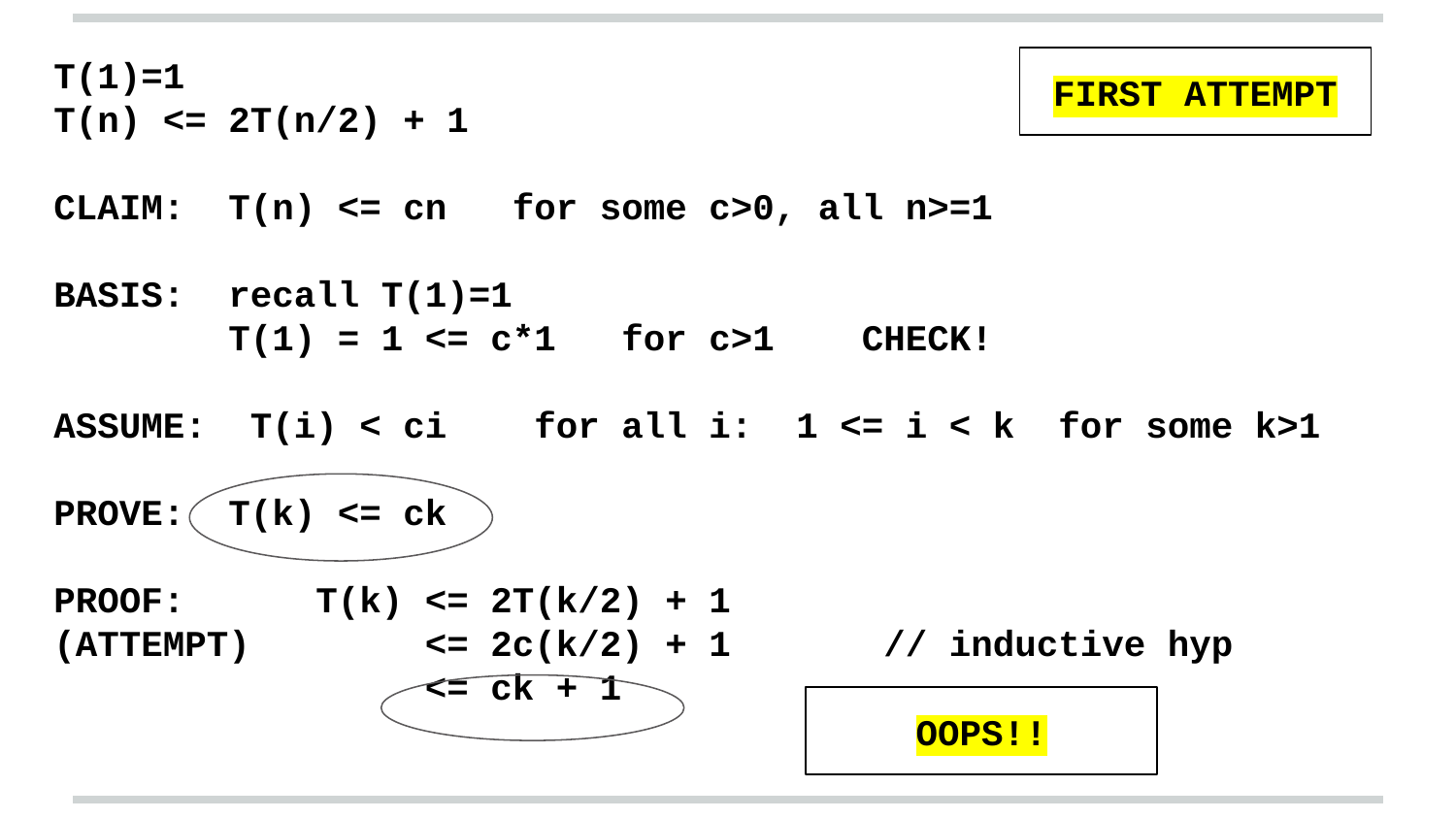

T(1)=1
T(n) <= 2T(n/2) + 1

CLAIM:  T(n) <= cn   for some c>0, all n>=1

BASIS:  recall T(1)=1
        T(1) = 1 <= c*1   for c>1    CHECK!

ASSUME:  T(i) < ci    for all i:  1 <= i < k  for some k>1

PROVE:  T(k) <= ck

PROOF:      T(k) <= 2T(k/2) + 1
(ATTEMPT)        <= 2c(k/2) + 1       // inductive hyp
                 <= ck + 1
FIRST ATTEMPT

OOPS!!